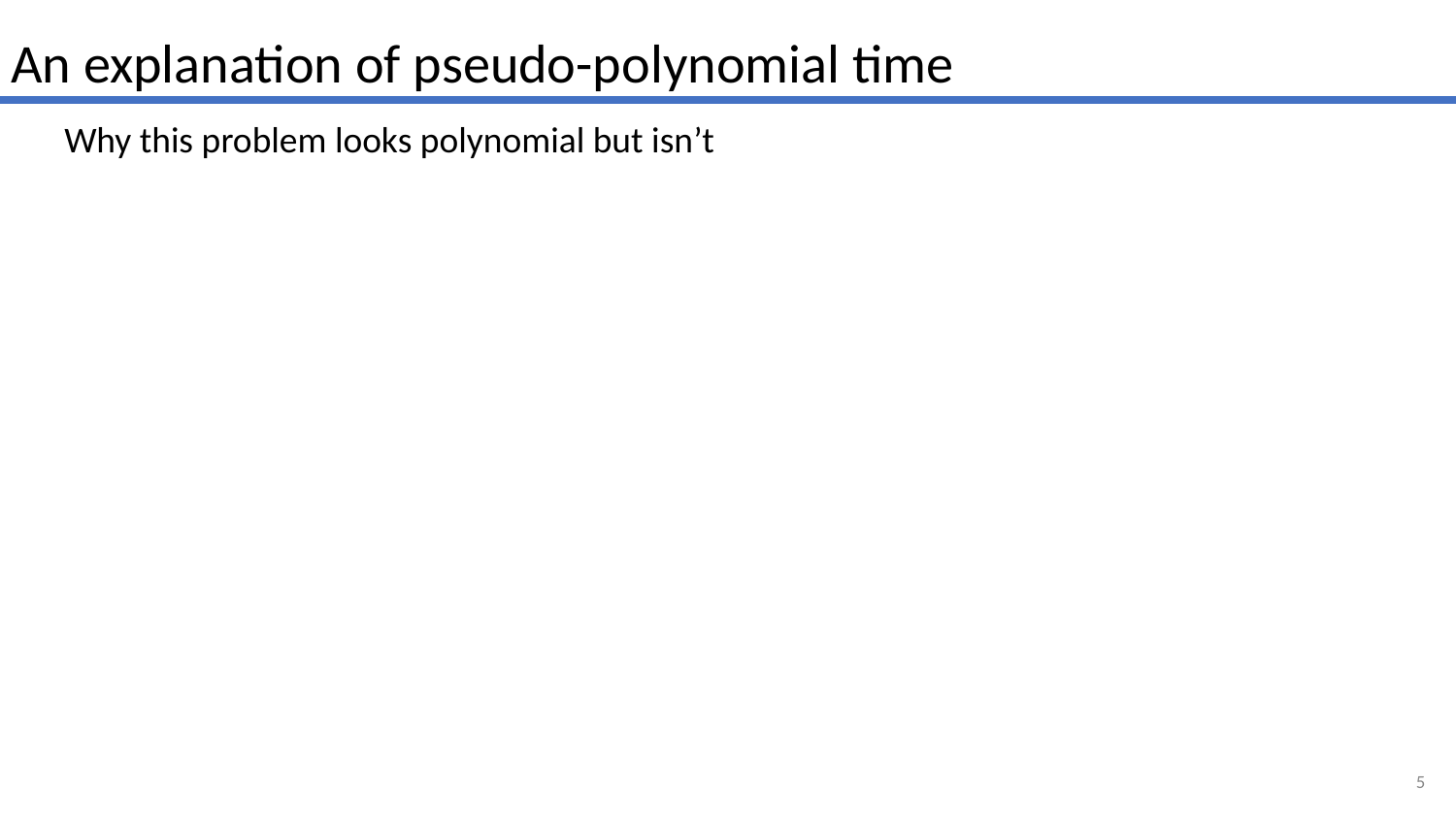

An explanation of pseudo-polynomial time
Why this problem looks polynomial but isn’t
5